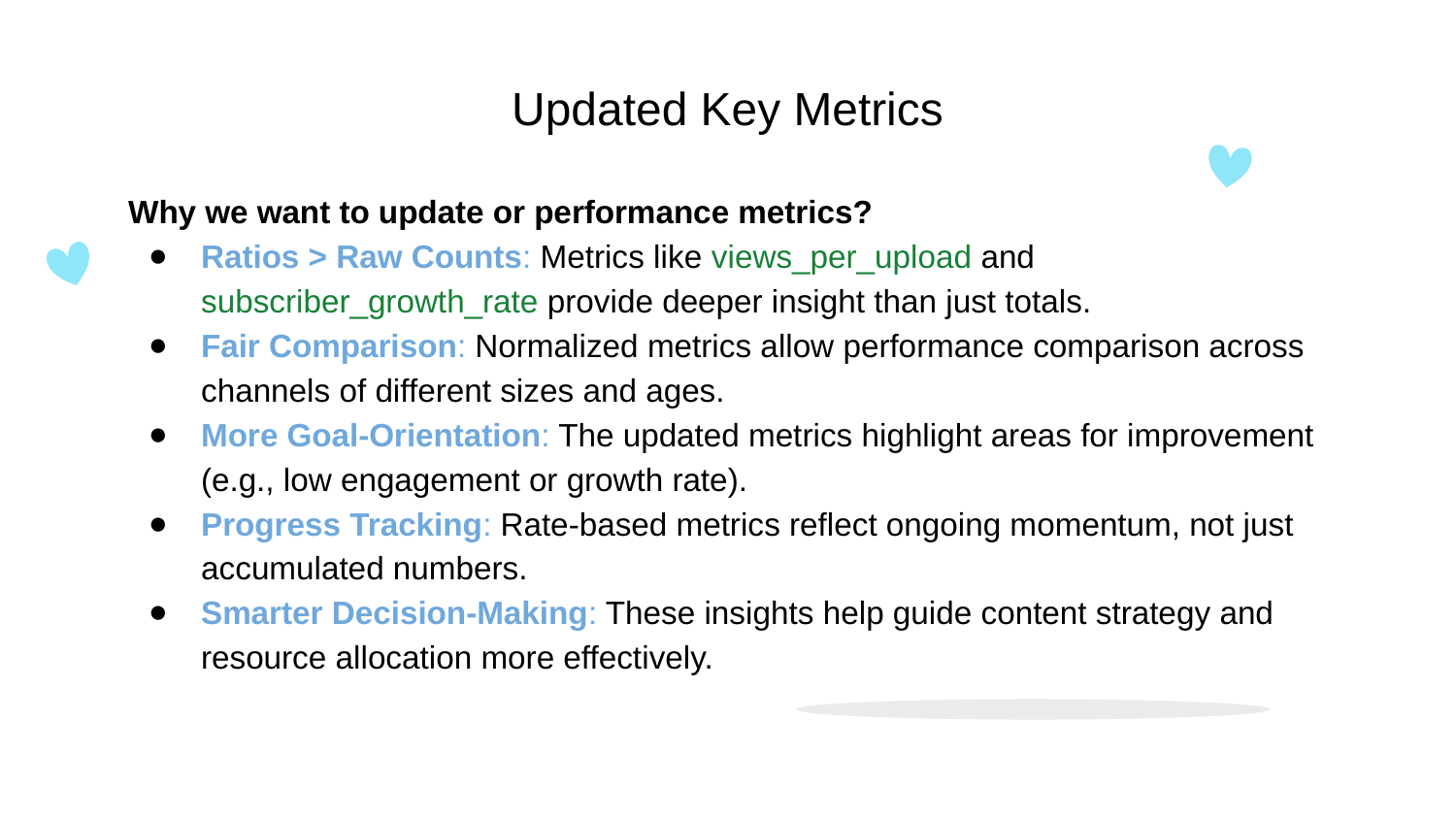

# Updated Key Metrics
Why we want to update or performance metrics?
Ratios > Raw Counts: Metrics like views_per_upload and subscriber_growth_rate provide deeper insight than just totals.
Fair Comparison: Normalized metrics allow performance comparison across channels of different sizes and ages.
More Goal-Orientation: The updated metrics highlight areas for improvement (e.g., low engagement or growth rate).
Progress Tracking: Rate-based metrics reflect ongoing momentum, not just accumulated numbers.
Smarter Decision-Making: These insights help guide content strategy and resource allocation more effectively.